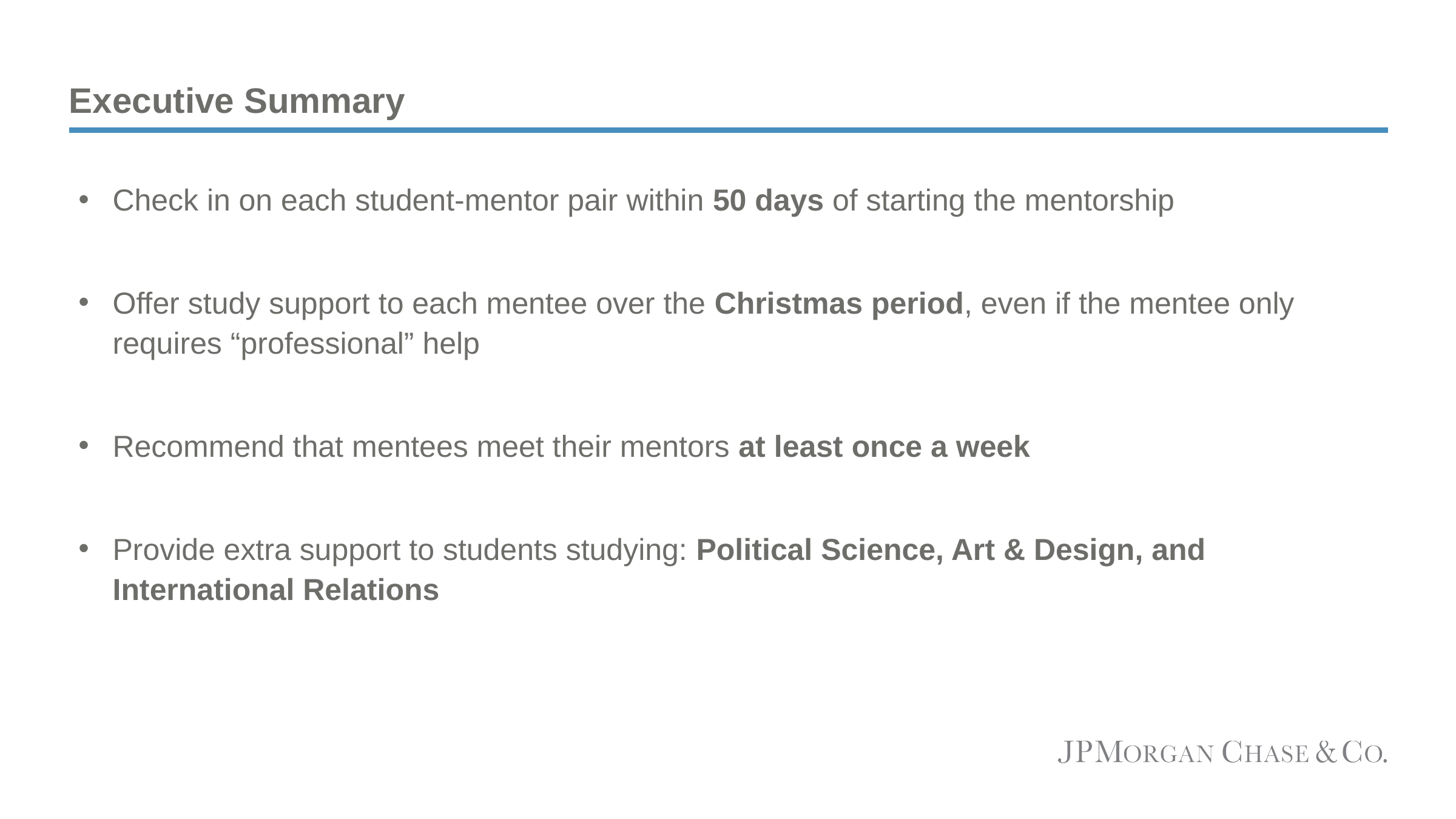

# Executive Summary
Check in on each student-mentor pair within 50 days of starting the mentorship

Offer study support to each mentee over the Christmas period, even if the mentee only requires “professional” help

Recommend that mentees meet their mentors at least once a week

Provide extra support to students studying: Political Science, Art & Design, and International Relations